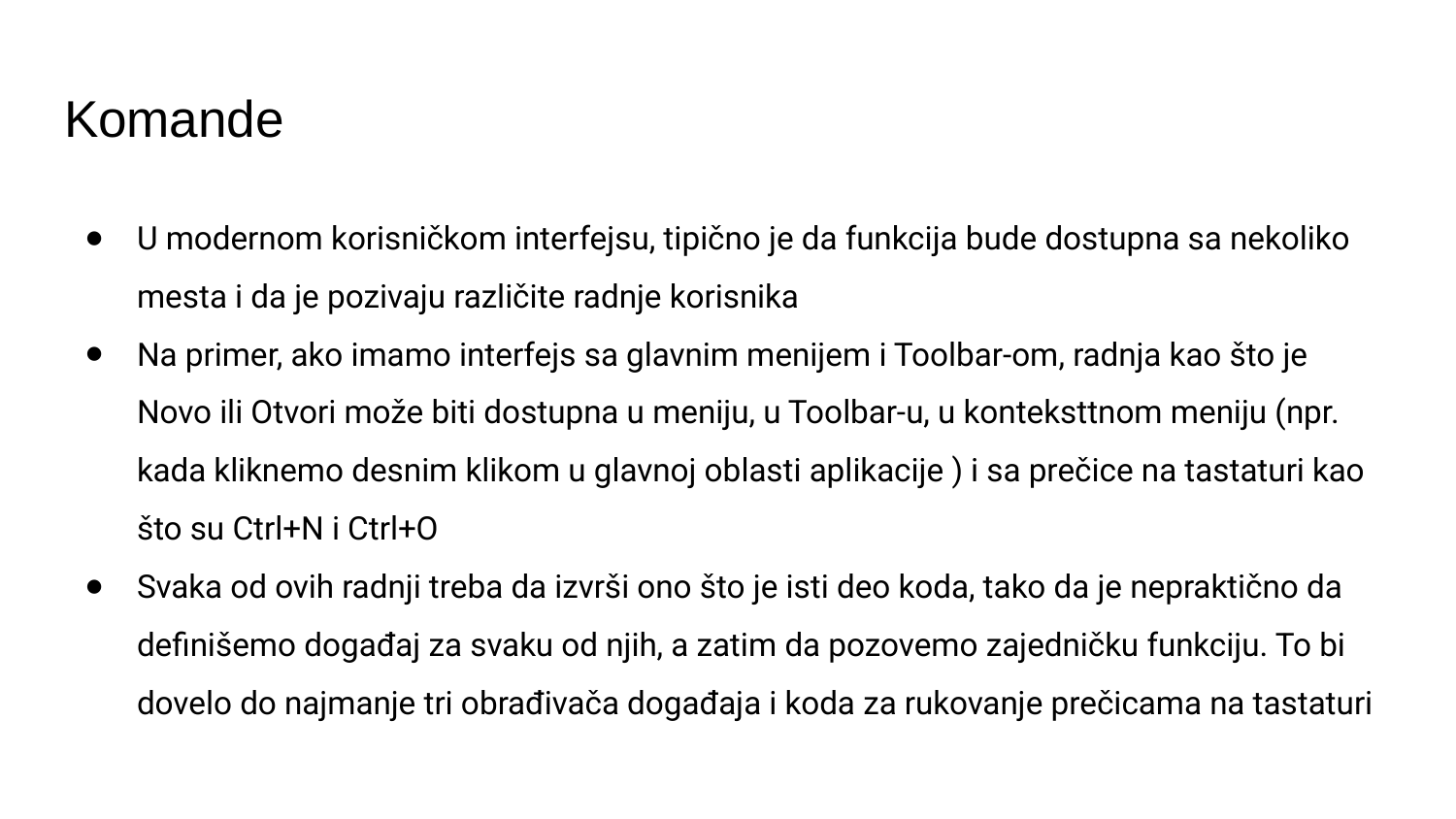

# Komande
U modernom korisničkom interfejsu, tipično je da funkcija bude dostupna sa nekoliko mesta i da je pozivaju različite radnje korisnika
Na primer, ako imamo interfejs sa glavnim menijem i Toolbar-om, radnja kao što je Novo ili Otvori može biti dostupna u meniju, u Toolbar-u, u konteksttnom meniju (npr. kada kliknemo desnim klikom u glavnoj oblasti aplikacije ) i sa prečice na tastaturi kao što su Ctrl+N i Ctrl+O
Svaka od ovih radnji treba da izvrši ono što je isti deo koda, tako da je nepraktično da definišemo događaj za svaku od njih, a zatim da pozovemo zajedničku funkciju. To bi dovelo do najmanje tri obrađivača događaja i koda za rukovanje prečicama na tastaturi